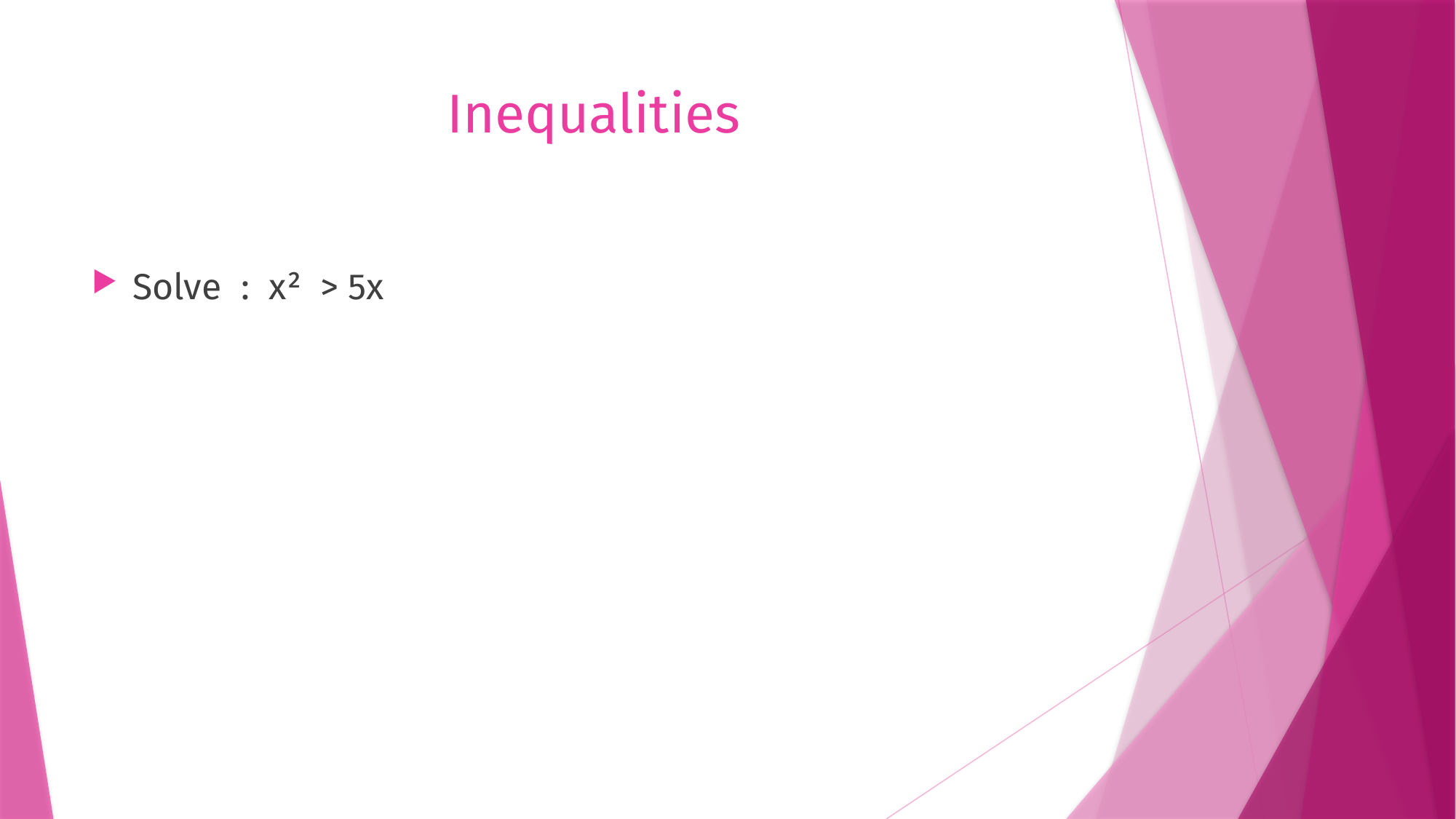

# Inequalities
Solve  :  x²  > 5x